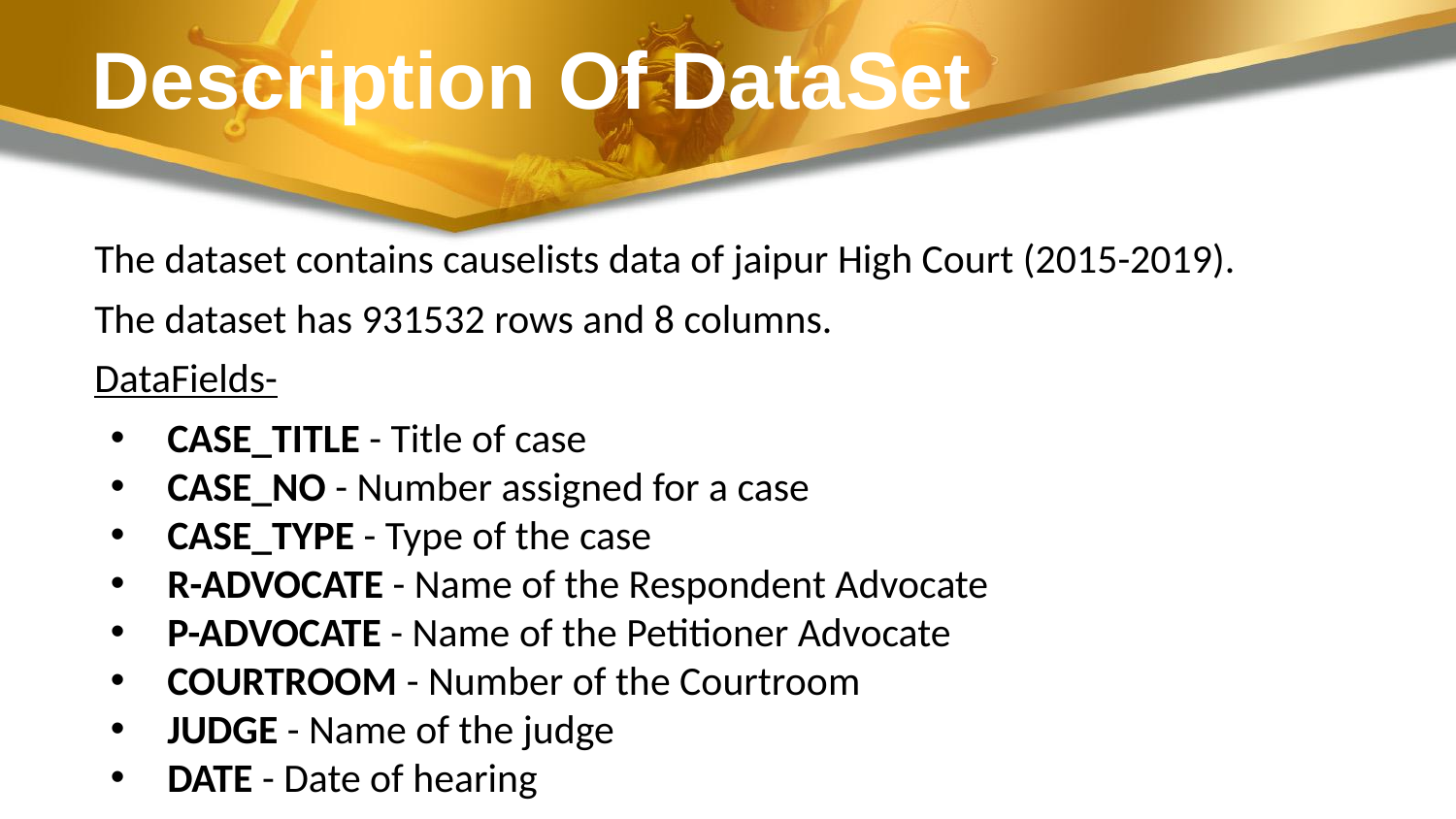

# Description Of DataSet
The dataset contains causelists data of jaipur High Court (2015-2019).
The dataset has 931532 rows and 8 columns.
DataFields-
CASE_TITLE - Title of case
CASE_NO - Number assigned for a case
CASE_TYPE - Type of the case
R-ADVOCATE - Name of the Respondent Advocate
P-ADVOCATE - Name of the Petitioner Advocate
COURTROOM - Number of the Courtroom
JUDGE - Name of the judge
DATE - Date of hearing